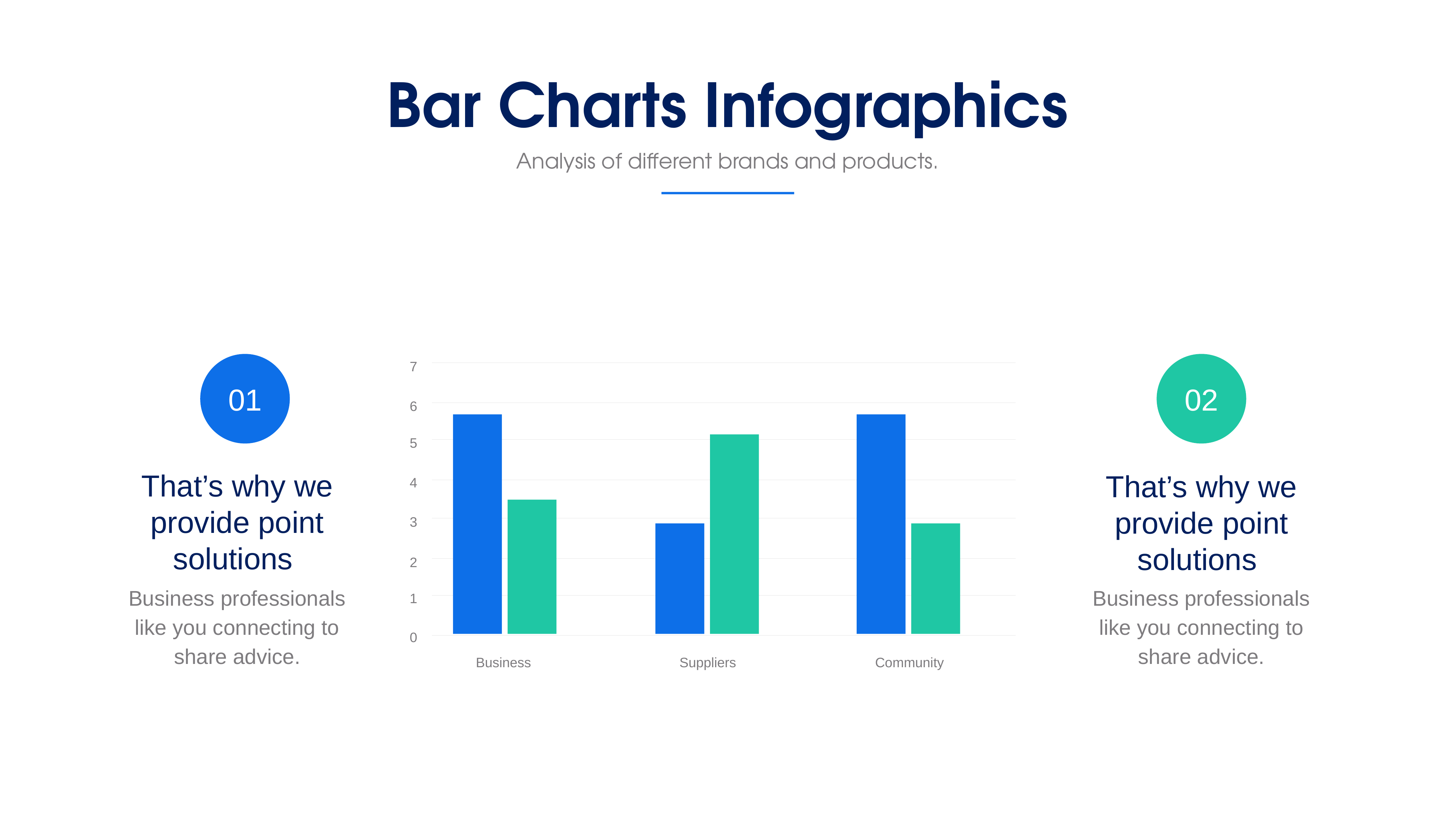

Bar Charts Infographics
Analysis of different brands and products.

7
01
That’s why we provide point solutions
Business professionals like you connecting to share advice.
02
That’s why we provide point solutions
Business professionals like you connecting to share advice.
6

5

4

3

2
1
0
Business
Suppliers
Community